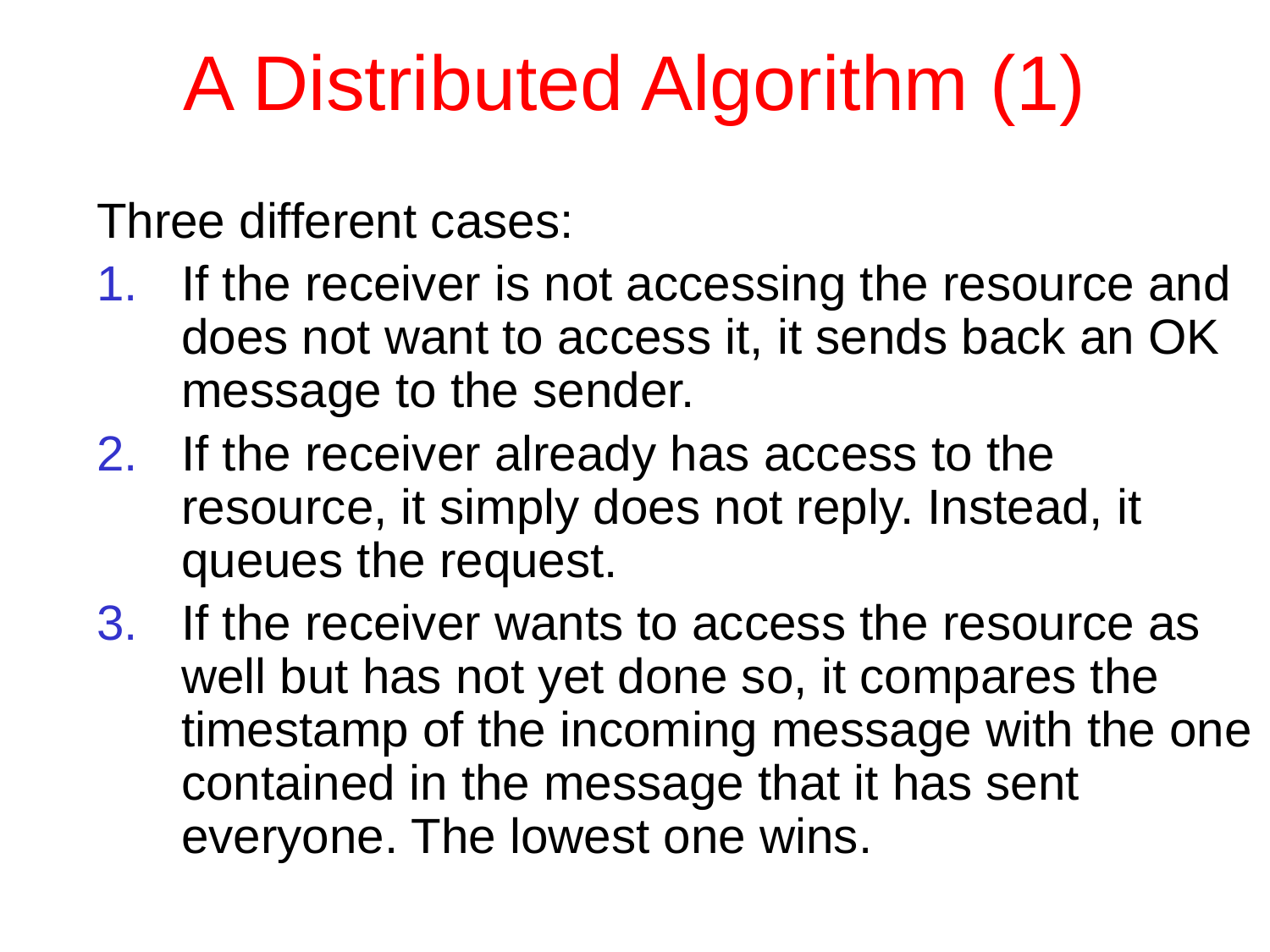

# A Distributed Algorithm (1)
Three different cases:
If the receiver is not accessing the resource and does not want to access it, it sends back an OK message to the sender.
If the receiver already has access to the resource, it simply does not reply. Instead, it queues the request.
If the receiver wants to access the resource as well but has not yet done so, it compares the timestamp of the incoming message with the one contained in the message that it has sent everyone. The lowest one wins.